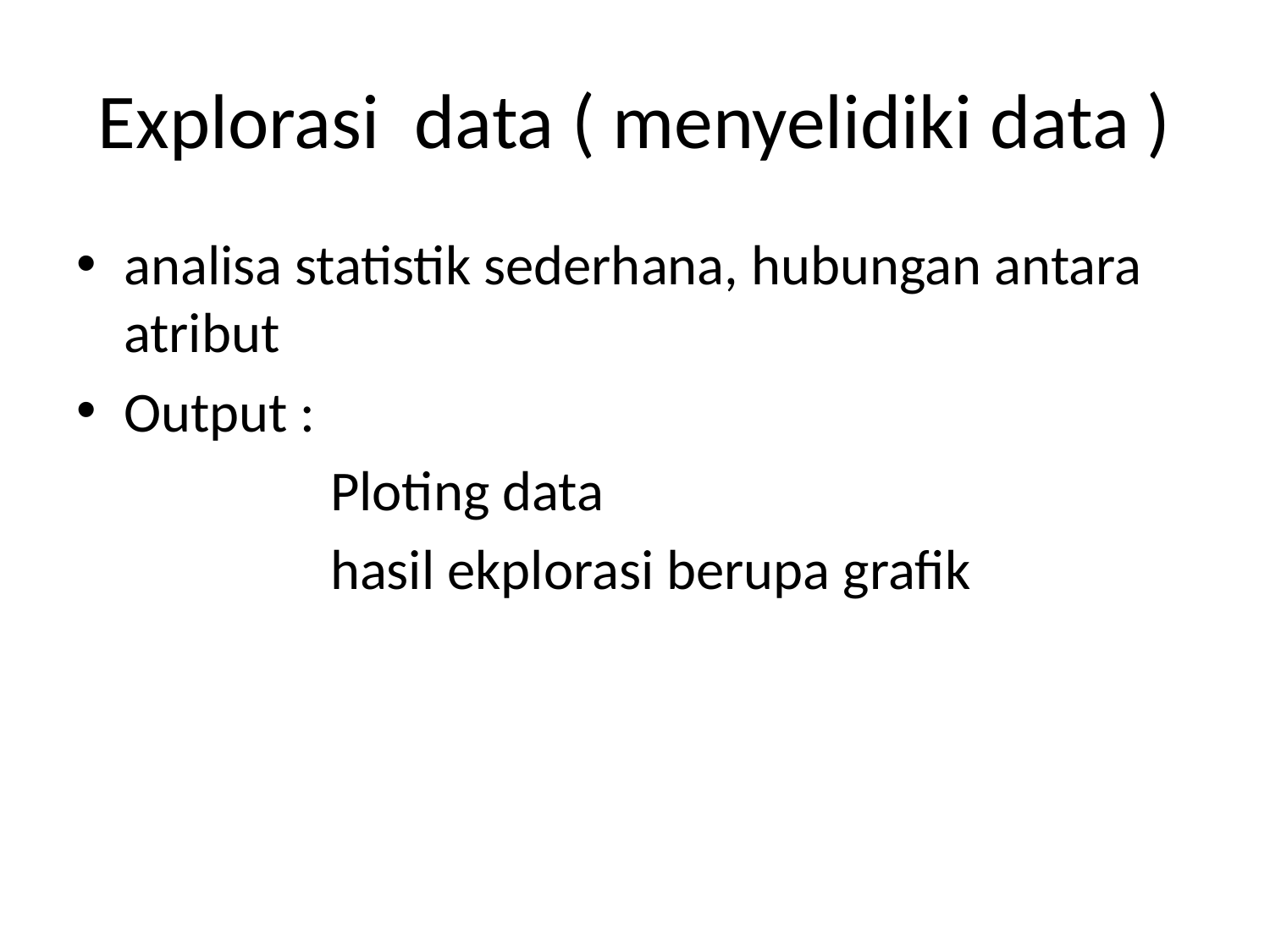

# Explorasi  data ( menyelidiki data )
analisa statistik sederhana, hubungan antara atribut
Output :
Ploting data
hasil ekplorasi berupa grafik